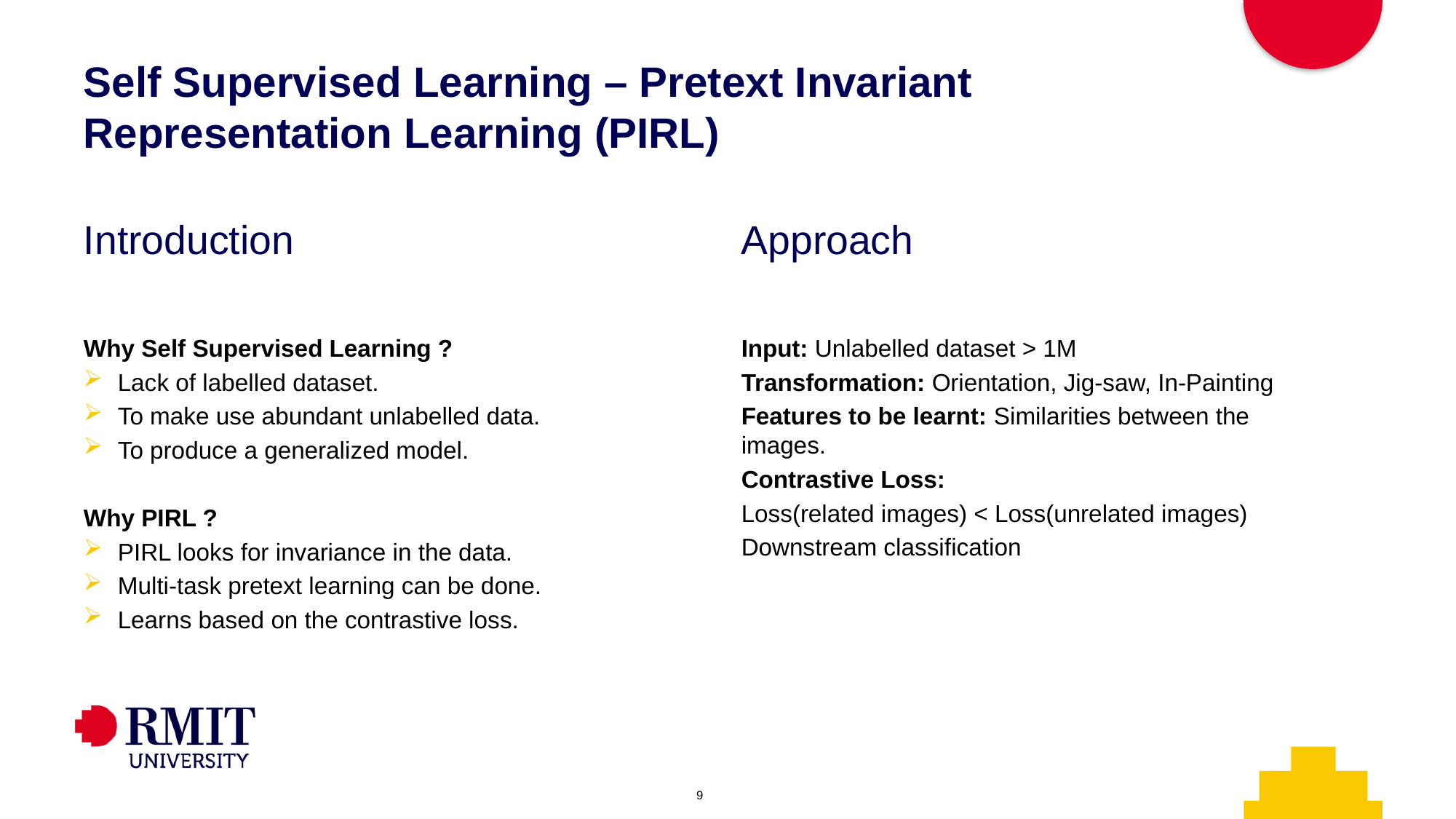

# Self Supervised Learning – Pretext Invariant Representation Learning (PIRL)
Approach
Introduction
Why Self Supervised Learning ?
Lack of labelled dataset.
To make use abundant unlabelled data.
To produce a generalized model.

Why PIRL ?
PIRL looks for invariance in the data.
Multi-task pretext learning can be done.
Learns based on the contrastive loss.
Input: Unlabelled dataset > 1M
Transformation: Orientation, Jig-saw, In-Painting
Features to be learnt: Similarities between the images.
Contrastive Loss:
Loss(related images) < Loss(unrelated images)
Downstream classification